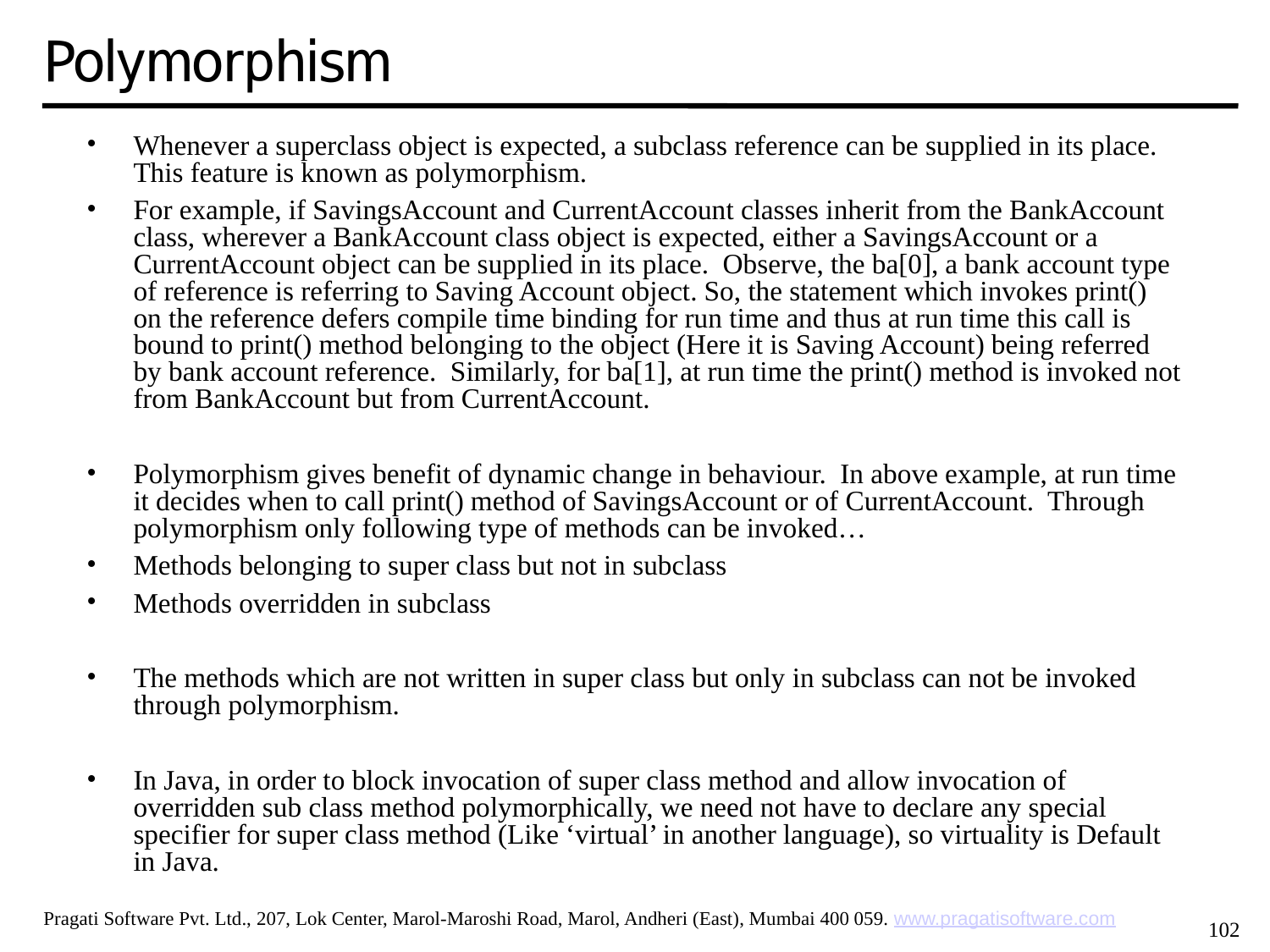

# Polymorphism
Whenever a superclass object is expected, a subclass reference can be supplied in its place. This feature is known as polymorphism.
For example, if SavingsAccount and CurrentAccount classes inherit from the BankAccount class, wherever a BankAccount class object is expected, either a SavingsAccount or a CurrentAccount object can be supplied in its place.  Observe, the ba[0], a bank account type of reference is referring to Saving Account object. So, the statement which invokes print() on the reference defers compile time binding for run time and thus at run time this call is bound to print() method belonging to the object (Here it is Saving Account) being referred by bank account reference.  Similarly, for ba[1], at run time the print() method is invoked not from BankAccount but from CurrentAccount.

Polymorphism gives benefit of dynamic change in behaviour.  In above example, at run time it decides when to call print() method of SavingsAccount or of CurrentAccount.  Through polymorphism only following type of methods can be invoked…
Methods belonging to super class but not in subclass
Methods overridden in subclass

The methods which are not written in super class but only in subclass can not be invoked through polymorphism.

In Java, in order to block invocation of super class method and allow invocation of overridden sub class method polymorphically, we need not have to declare any special specifier for super class method (Like ‘virtual’ in another language), so virtuality is Default in Java.